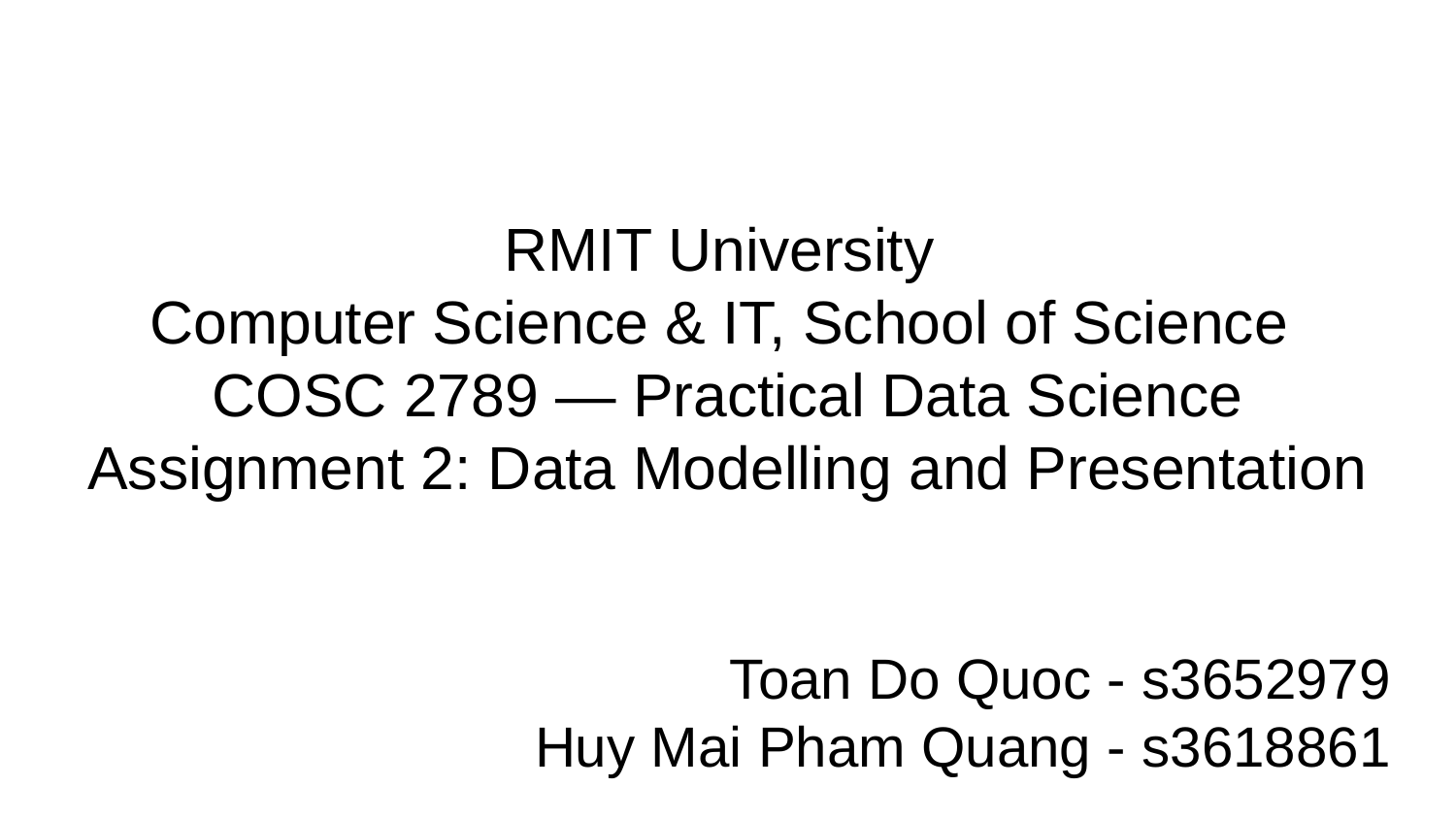

# RMIT University
Computer Science & IT, School of Science
COSC 2789 — Practical Data Science Assignment 2: Data Modelling and Presentation
Toan Do Quoc - s3652979
Huy Mai Pham Quang - s3618861